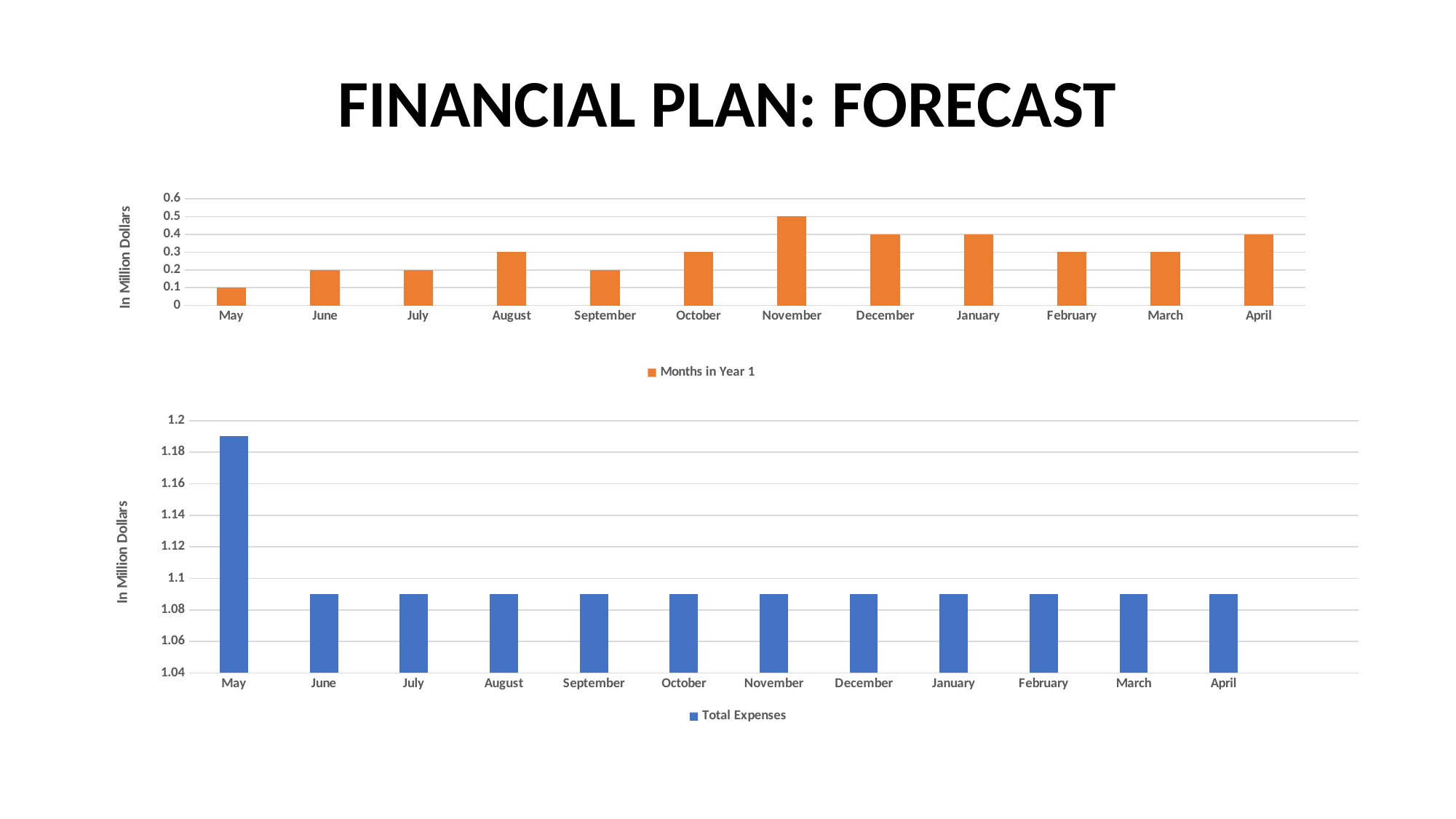

# FINANCIAL PLAN: FORECAST

### Chart

| Category | Months in Year 1 |
|---|---|
| May | 0.1 |
| June | 0.2 |
| July | 0.2 |
| August | 0.3 |
| September | 0.2 |
| October | 0.3 |
| November | 0.5 |
| December | 0.4 |
| January | 0.4 |
| February | 0.3 |
| March | 0.3 |
| April | 0.4 |

### Chart

| Category | Total Expenses |
|---|---|
| May | 1.19 |
| June | 1.09 |
| July | 1.09 |
| August | 1.09 |
| September | 1.09 |
| October | 1.09 |
| November | 1.09 |
| December | 1.09 |
| January | 1.09 |
| February | 1.09 |
| March | 1.09 |
| April | 1.09 |